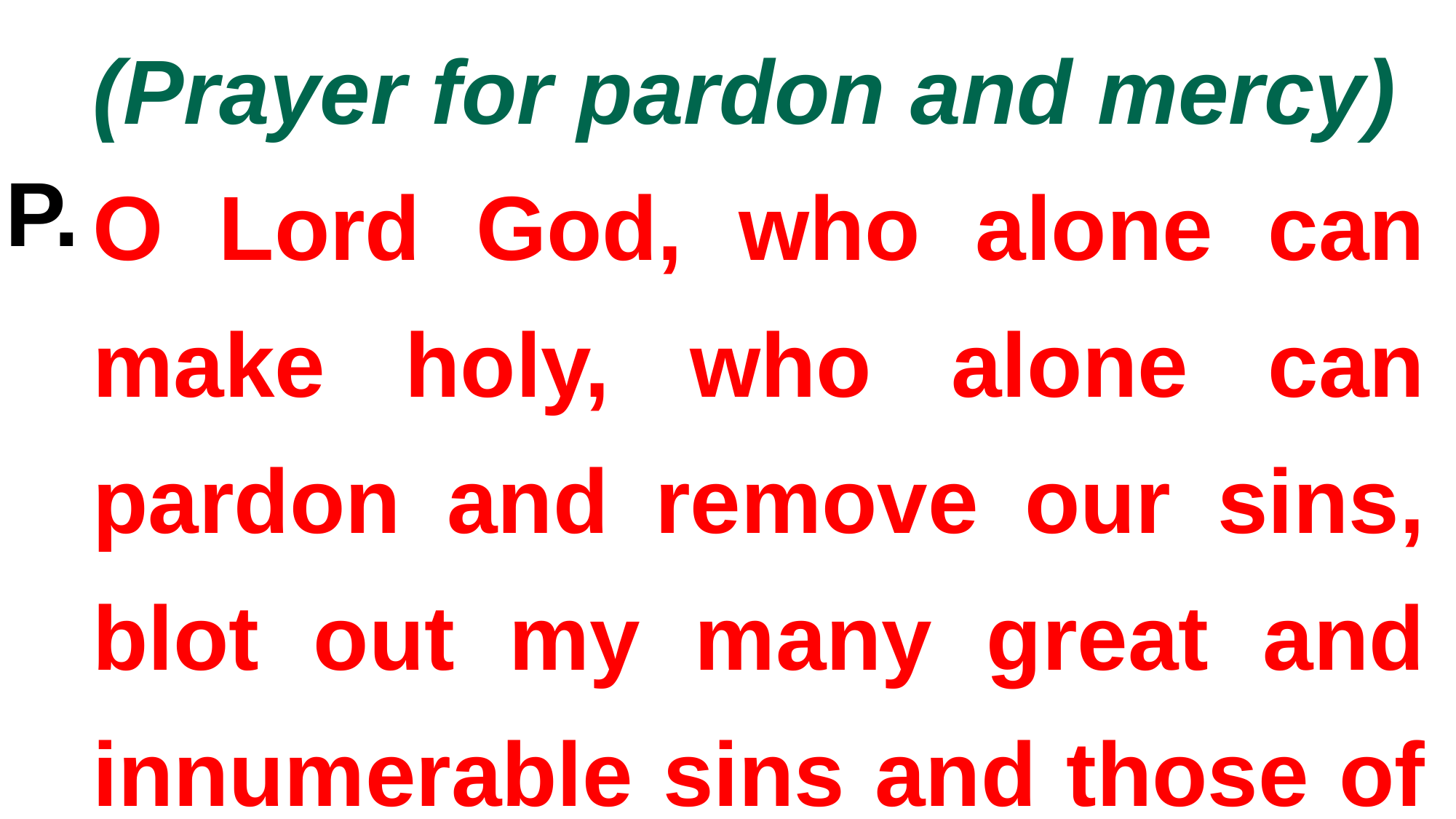

(Prayer for pardon and mercy)
O Lord God, who alone can make holy, who alone can pardon and remove our sins, blot out my many great and innumerable sins and those of all your people …
P.